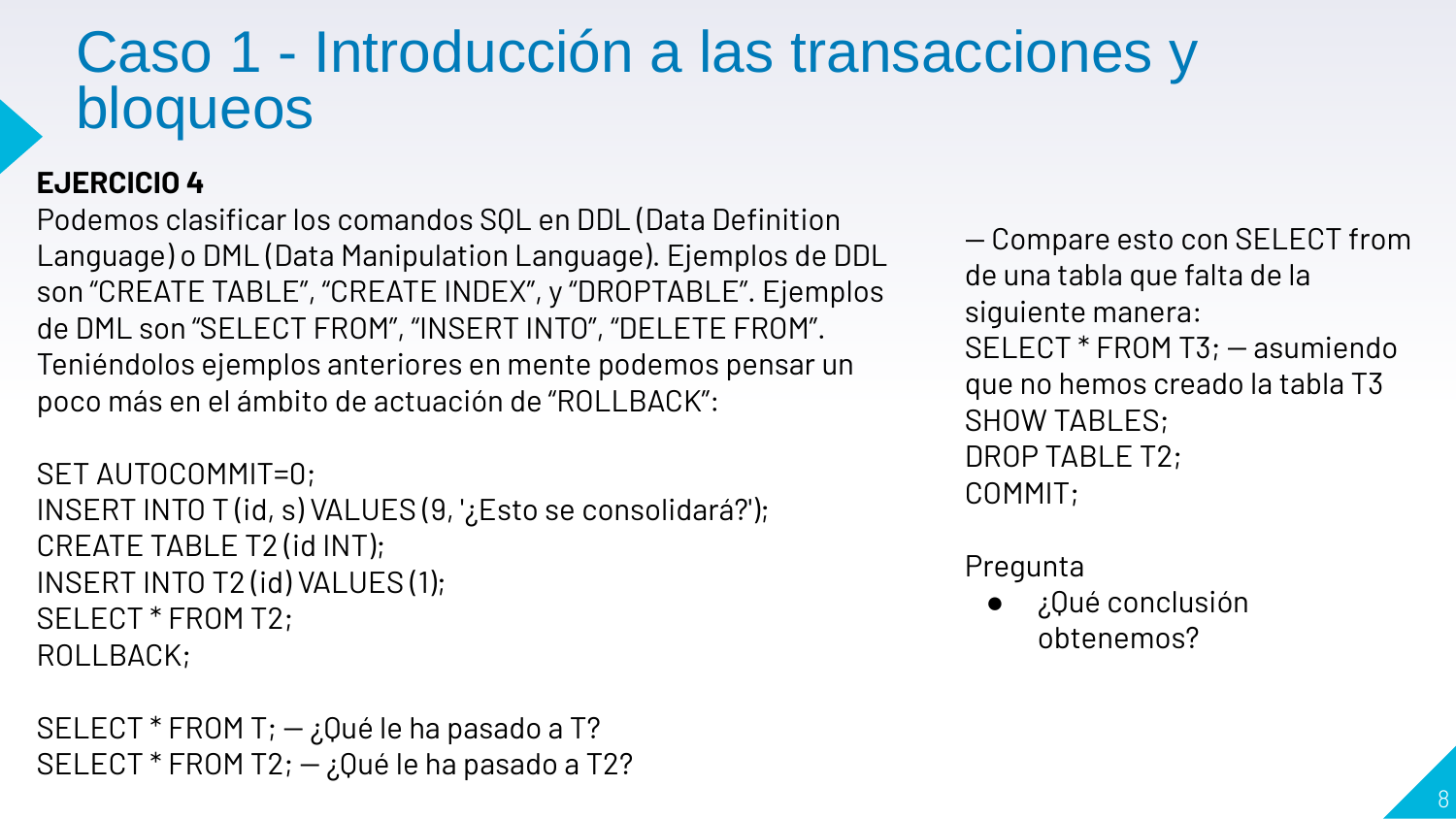

# Caso 1 - Introducción a las transacciones y bloqueos

EJERCICIO 4
Podemos clasificar los comandos SQL en DDL (Data Definition Language) o DML (Data Manipulation Language). Ejemplos de DDL son “CREATE TABLE”, “CREATE INDEX”, y “DROPTABLE”. Ejemplos de DML son “SELECT FROM”, “INSERT INTO”, “DELETE FROM”. Teniéndolos ejemplos anteriores en mente podemos pensar un poco más en el ámbito de actuación de “ROLLBACK”:

SET AUTOCOMMIT=0;
INSERT INTO T (id, s) VALUES (9, '¿Esto se consolidará?');
CREATE TABLE T2 (id INT);
INSERT INTO T2 (id) VALUES (1);
SELECT * FROM T2;
ROLLBACK;

SELECT * FROM T; -- ¿Qué le ha pasado a T?
SELECT * FROM T2; -- ¿Qué le ha pasado a T2?

— Compare esto con SELECT from de una tabla que falta de la siguiente manera:
SELECT * FROM T3; -- asumiendo que no hemos creado la tabla T3
SHOW TABLES;
DROP TABLE T2;
COMMIT;

Pregunta
¿Qué conclusión obtenemos?
8